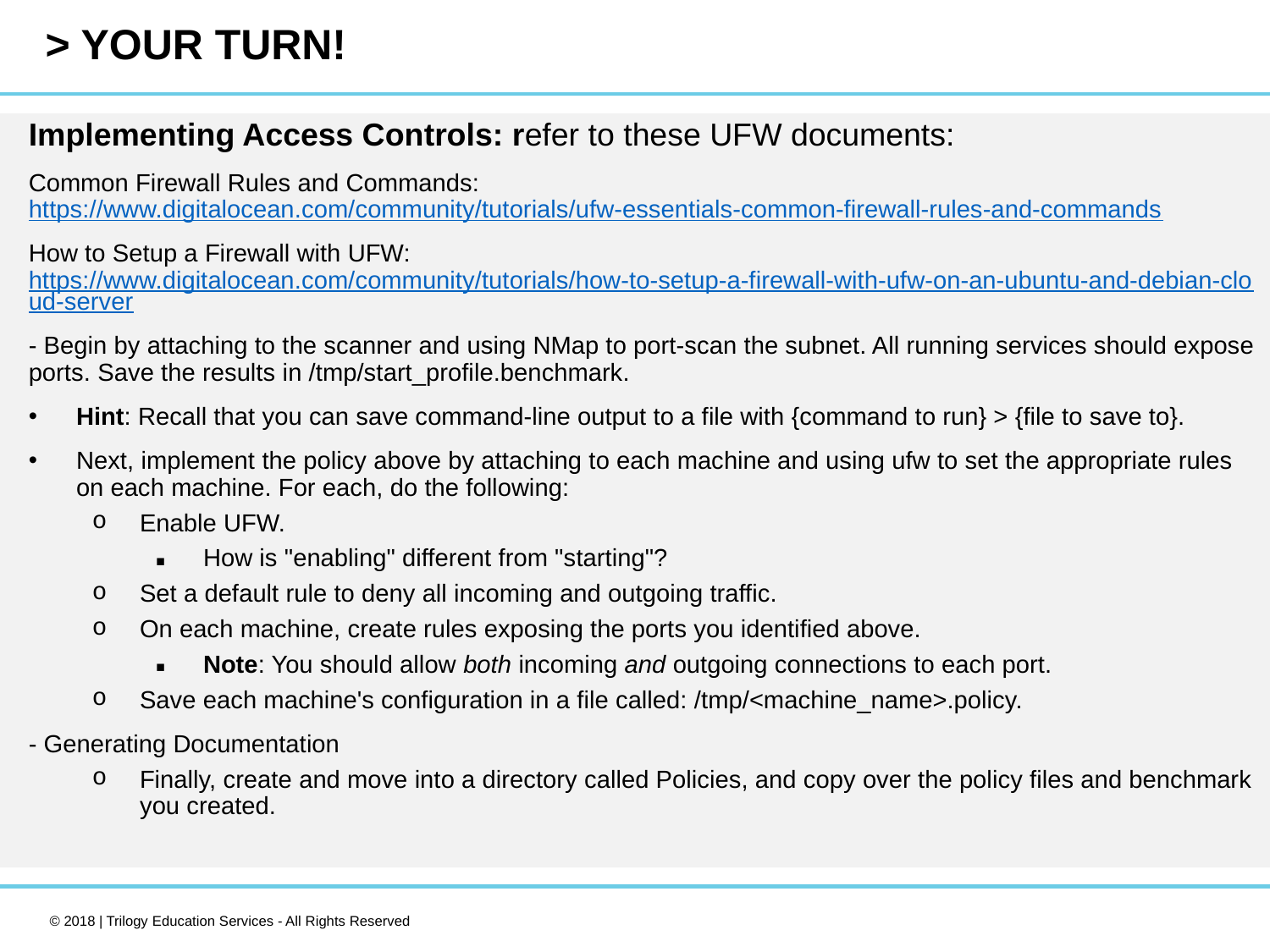

Implementing Access Controls: refer to these UFW documents:
Common Firewall Rules and Commands: https://www.digitalocean.com/community/tutorials/ufw-essentials-common-firewall-rules-and-commands
How to Setup a Firewall with UFW: https://www.digitalocean.com/community/tutorials/how-to-setup-a-firewall-with-ufw-on-an-ubuntu-and-debian-cloud-server
- Begin by attaching to the scanner and using NMap to port-scan the subnet. All running services should expose ports. Save the results in /tmp/start_profile.benchmark.
Hint: Recall that you can save command-line output to a file with {command to run} > {file to save to}.
Next, implement the policy above by attaching to each machine and using ufw to set the appropriate rules on each machine. For each, do the following:
Enable UFW.
How is "enabling" different from "starting"?
Set a default rule to deny all incoming and outgoing traffic.
On each machine, create rules exposing the ports you identified above.
Note: You should allow both incoming and outgoing connections to each port.
Save each machine's configuration in a file called: /tmp/<machine_name>.policy.
- Generating Documentation
Finally, create and move into a directory called Policies, and copy over the policy files and benchmark you created.